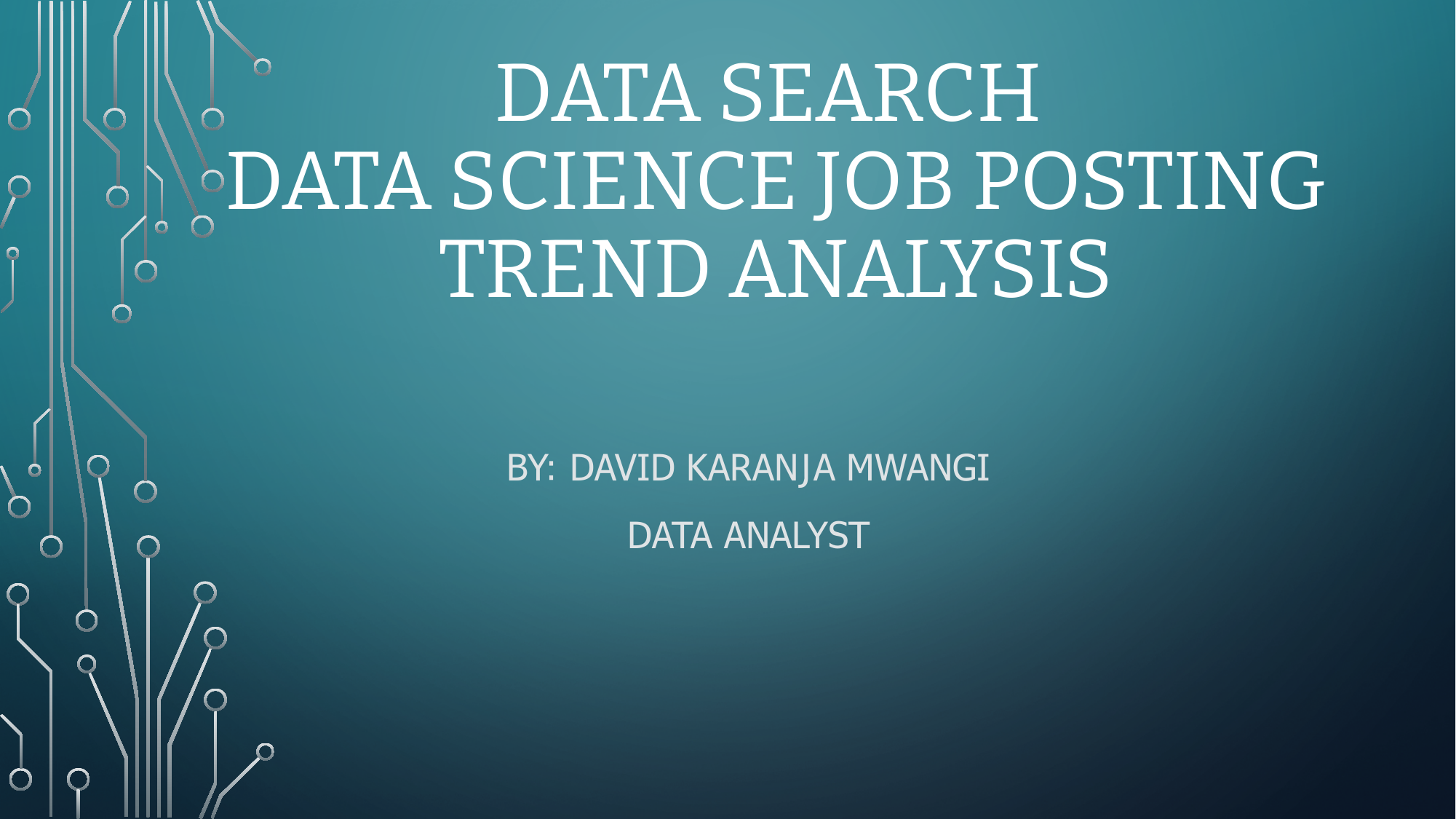

# DATA SEARCH DATA SCIENCE JOB POSTING TREND ANALYSIS
By: David karanja Mwangi
Data analyst